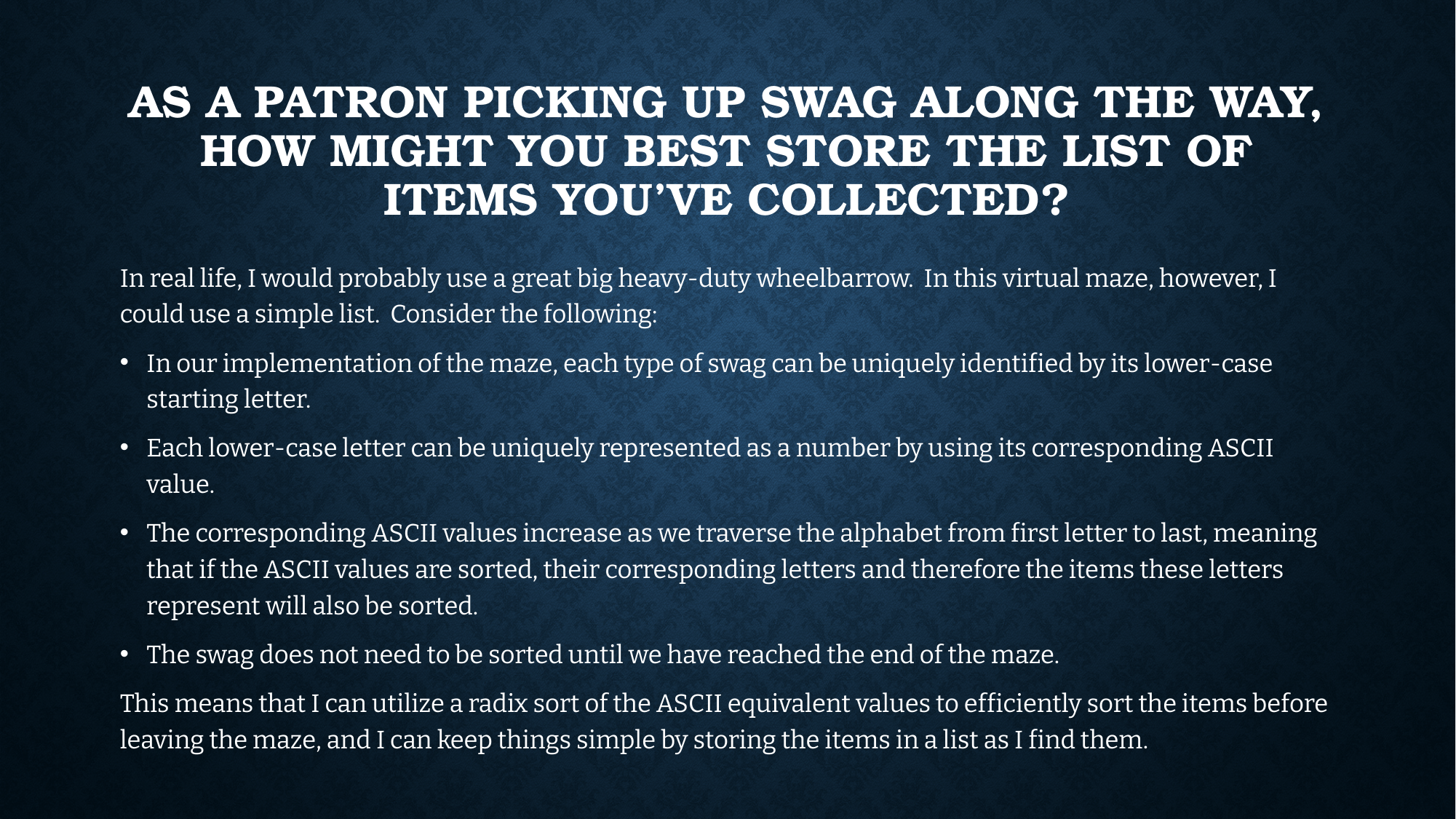

# As a patron picking up swag along the way, how might you best store the list of items you’ve collected?
In real life, I would probably use a great big heavy-duty wheelbarrow.  In this virtual maze, however, I could use a simple list.  Consider the following:
In our implementation of the maze, each type of swag can be uniquely identified by its lower-case starting letter.
Each lower-case letter can be uniquely represented as a number by using its corresponding ASCII value.
The corresponding ASCII values increase as we traverse the alphabet from first letter to last, meaning that if the ASCII values are sorted, their corresponding letters and therefore the items these letters represent will also be sorted.
The swag does not need to be sorted until we have reached the end of the maze.
This means that I can utilize a radix sort of the ASCII equivalent values to efficiently sort the items before leaving the maze, and I can keep things simple by storing the items in a list as I find them.